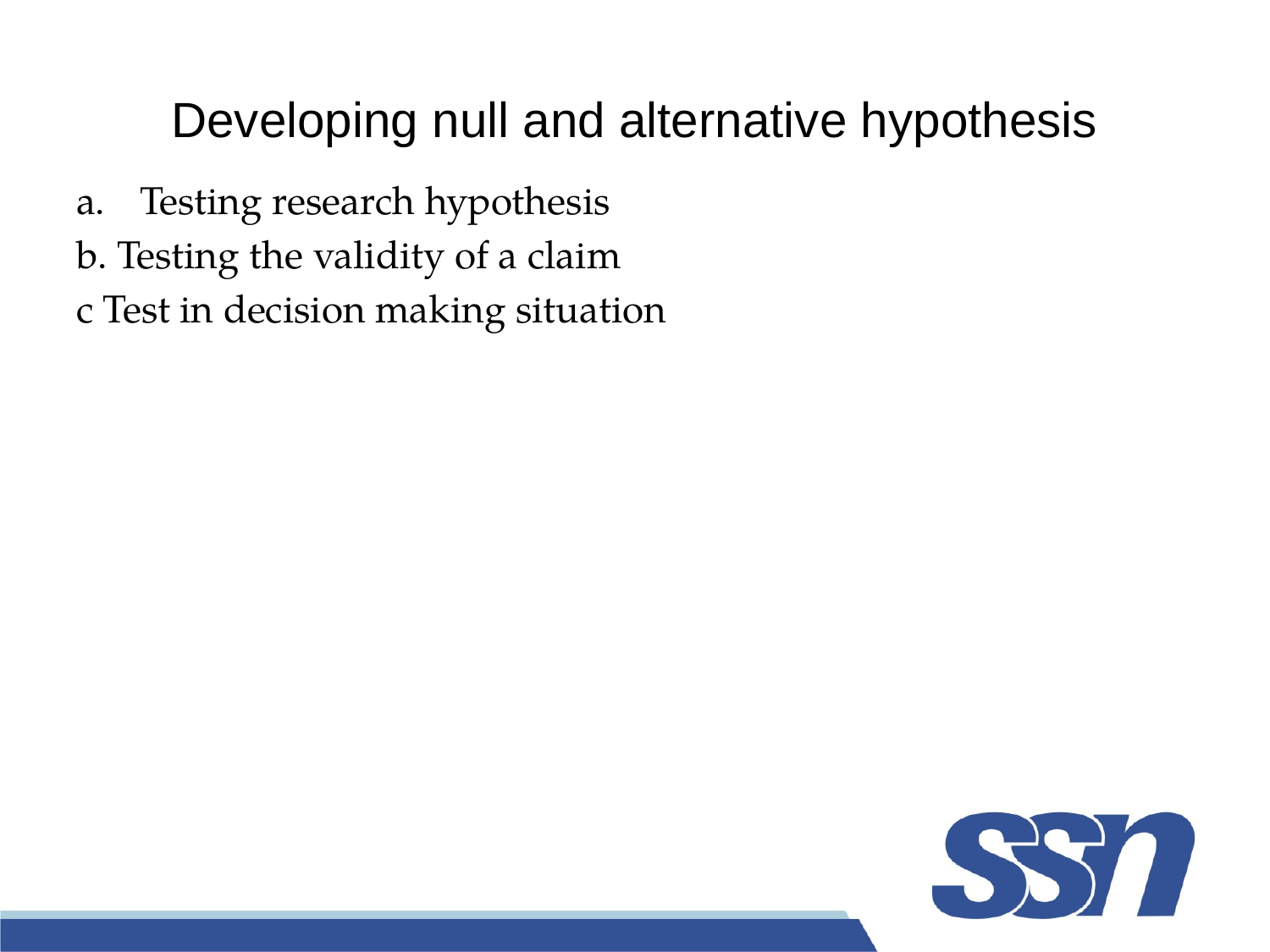

# Developing null and alternative hypothesis
Testing research hypothesis
b. Testing the validity of a claim
c Test in decision making situation